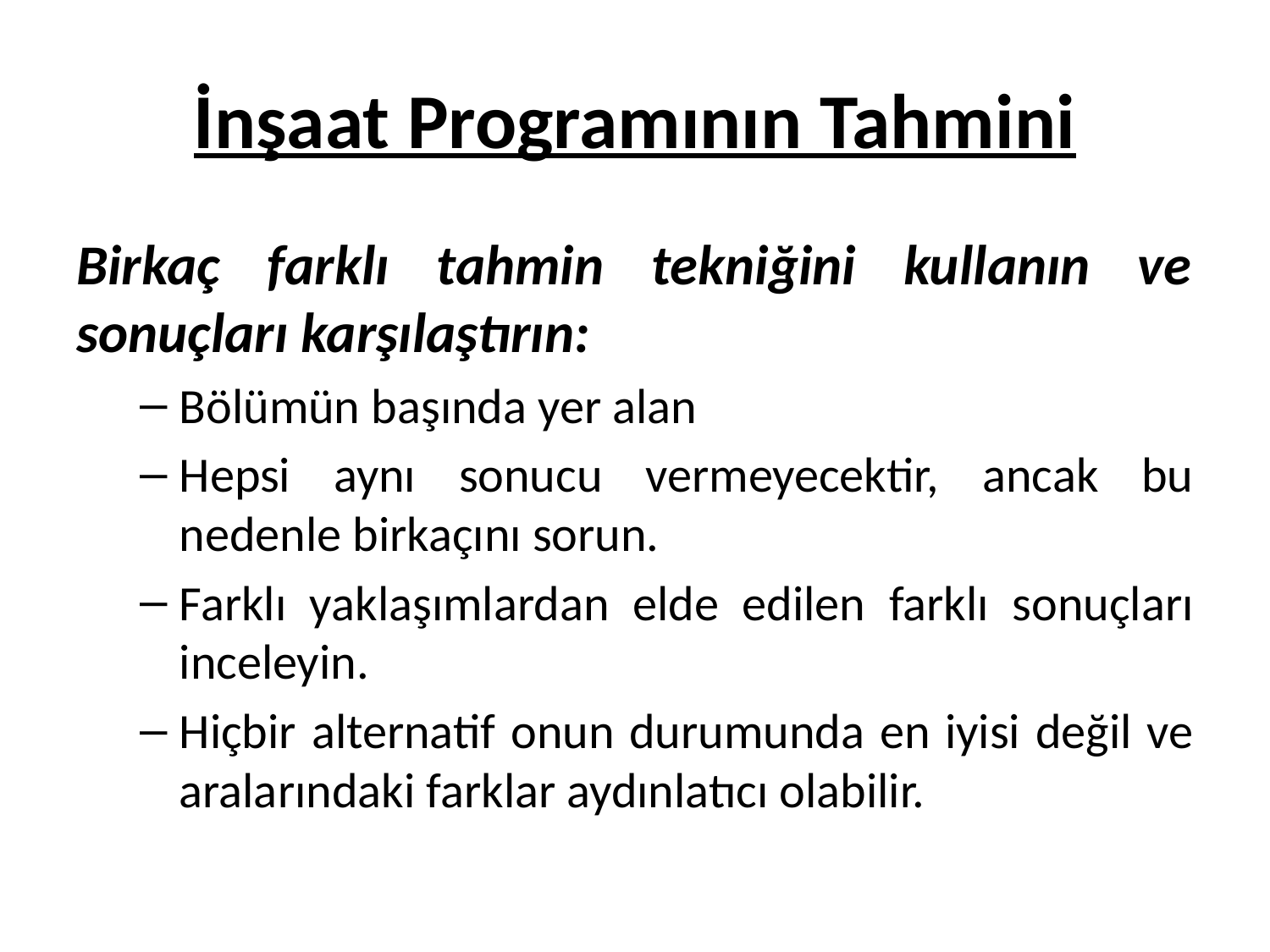

# İnşaat Programının Tahmini
Birkaç farklı tahmin tekniğini kullanın ve sonuçları karşılaştırın:
Bölümün başında yer alan
Hepsi aynı sonucu vermeyecektir, ancak bu nedenle birkaçını sorun.
Farklı yaklaşımlardan elde edilen farklı sonuçları inceleyin.
Hiçbir alternatif onun durumunda en iyisi değil ve aralarındaki farklar aydınlatıcı olabilir.